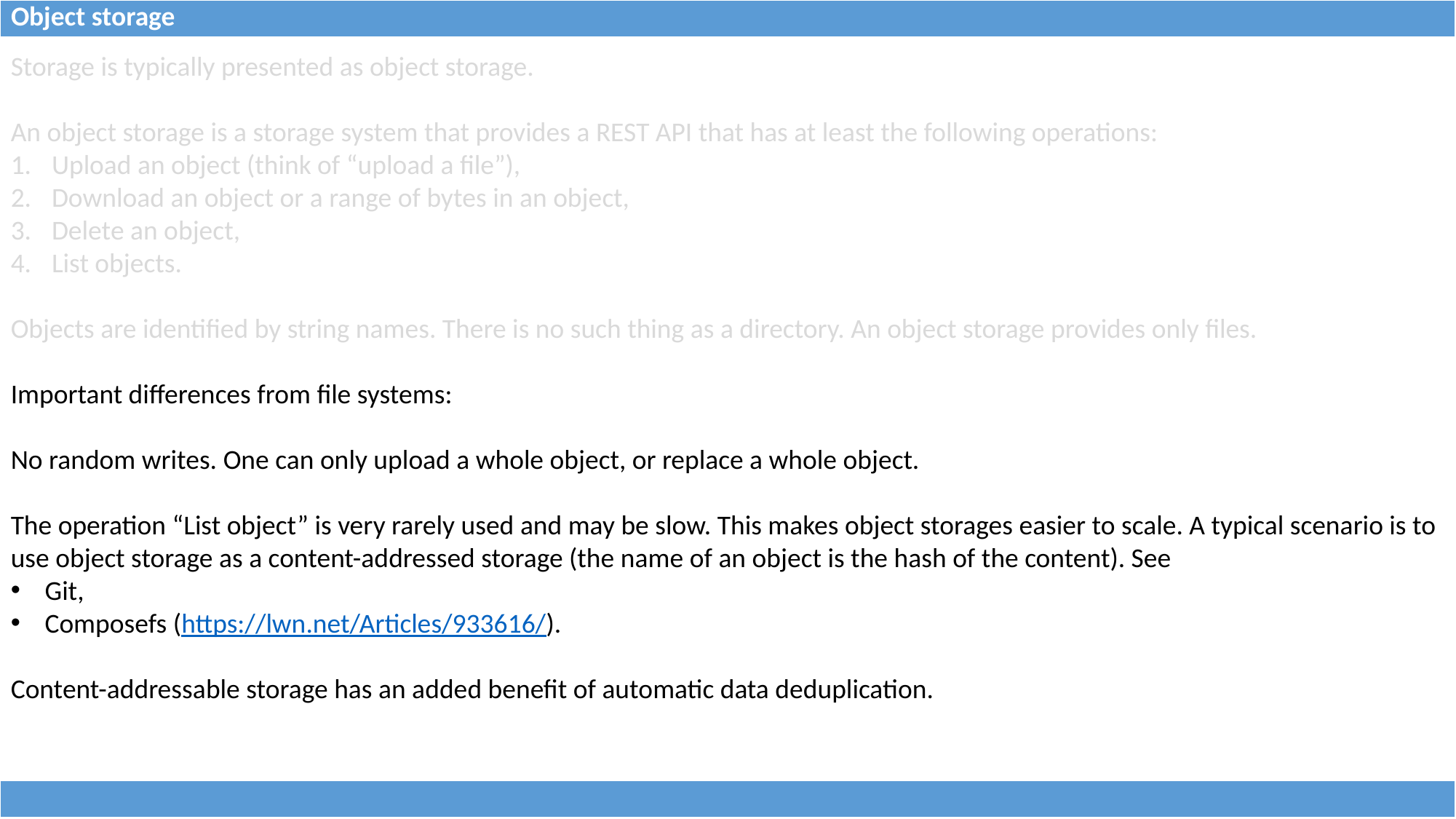

| Object storage |
| --- |
Storage is typically presented as object storage.

An object storage is a storage system that provides a REST API that has at least the following operations:
Upload an object (think of “upload a file”),
Download an object or a range of bytes in an object,
Delete an object,
List objects.

Objects are identified by string names. There is no such thing as a directory. An object storage provides only files.

Important differences from file systems:

No random writes. One can only upload a whole object, or replace a whole object.

The operation “List object” is very rarely used and may be slow. This makes object storages easier to scale. A typical scenario is to use object storage as a content-addressed storage (the name of an object is the hash of the content). See
Git,
Composefs (https://lwn.net/Articles/933616/).

Content-addressable storage has an added benefit of automatic data deduplication.
|  |
| --- |